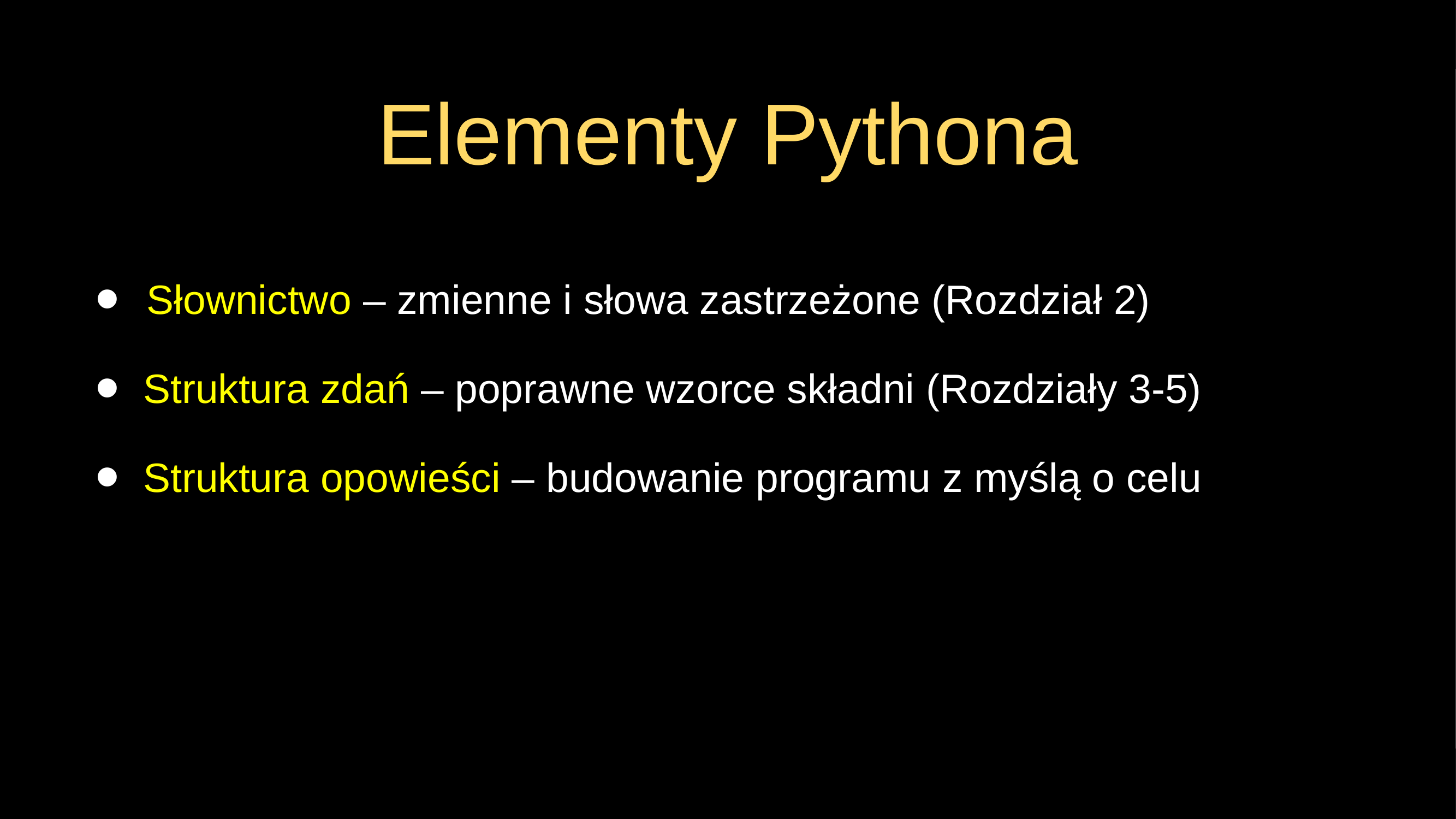

# Elementy Pythona
Słownictwo – zmienne i słowa zastrzeżone (Rozdział 2)
Struktura zdań – poprawne wzorce składni (Rozdziały 3-5)
Struktura opowieści – budowanie programu z myślą o celu